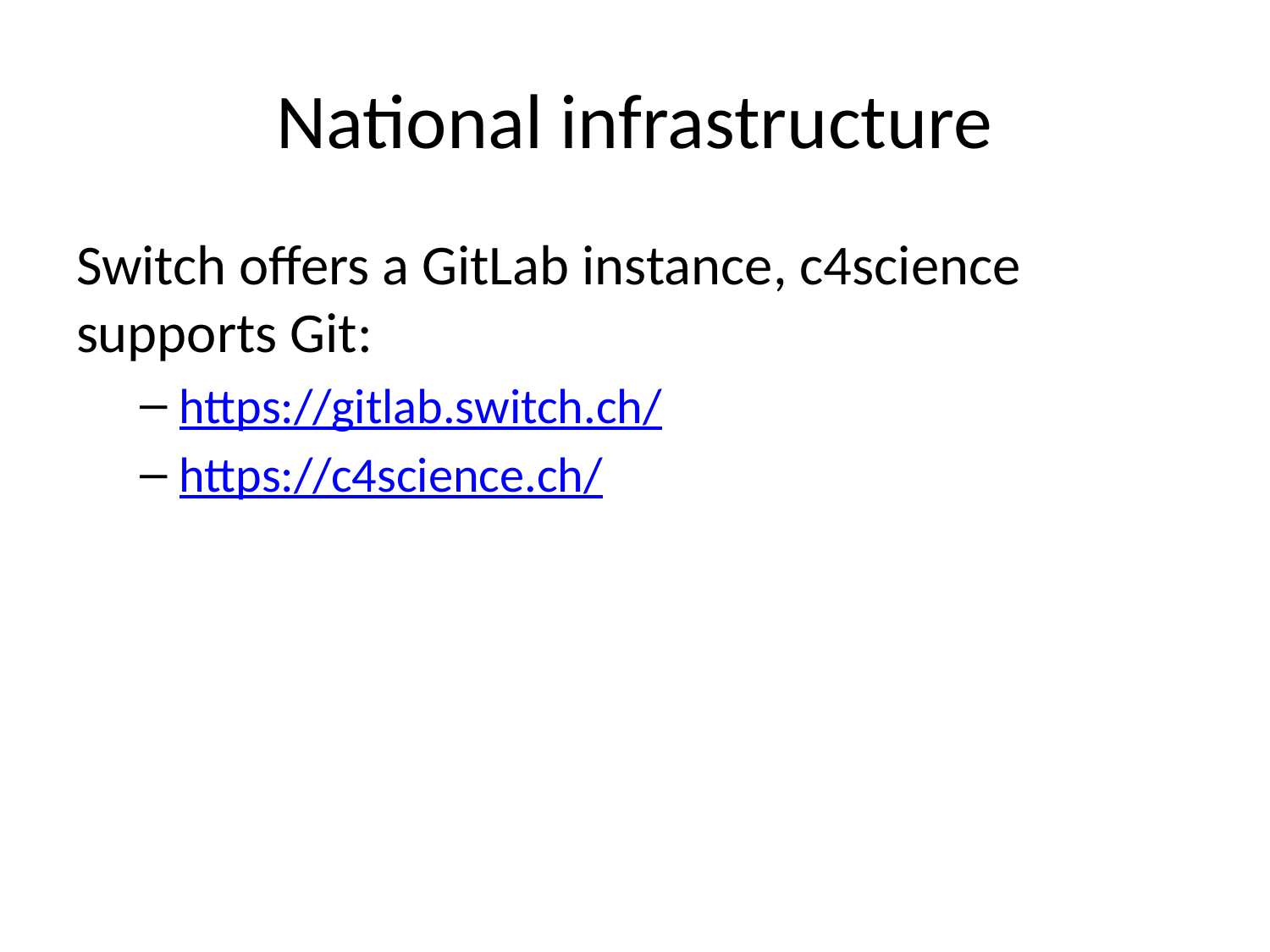

# National infrastructure
Switch offers a GitLab instance, c4science supports Git:
https://gitlab.switch.ch/
https://c4science.ch/